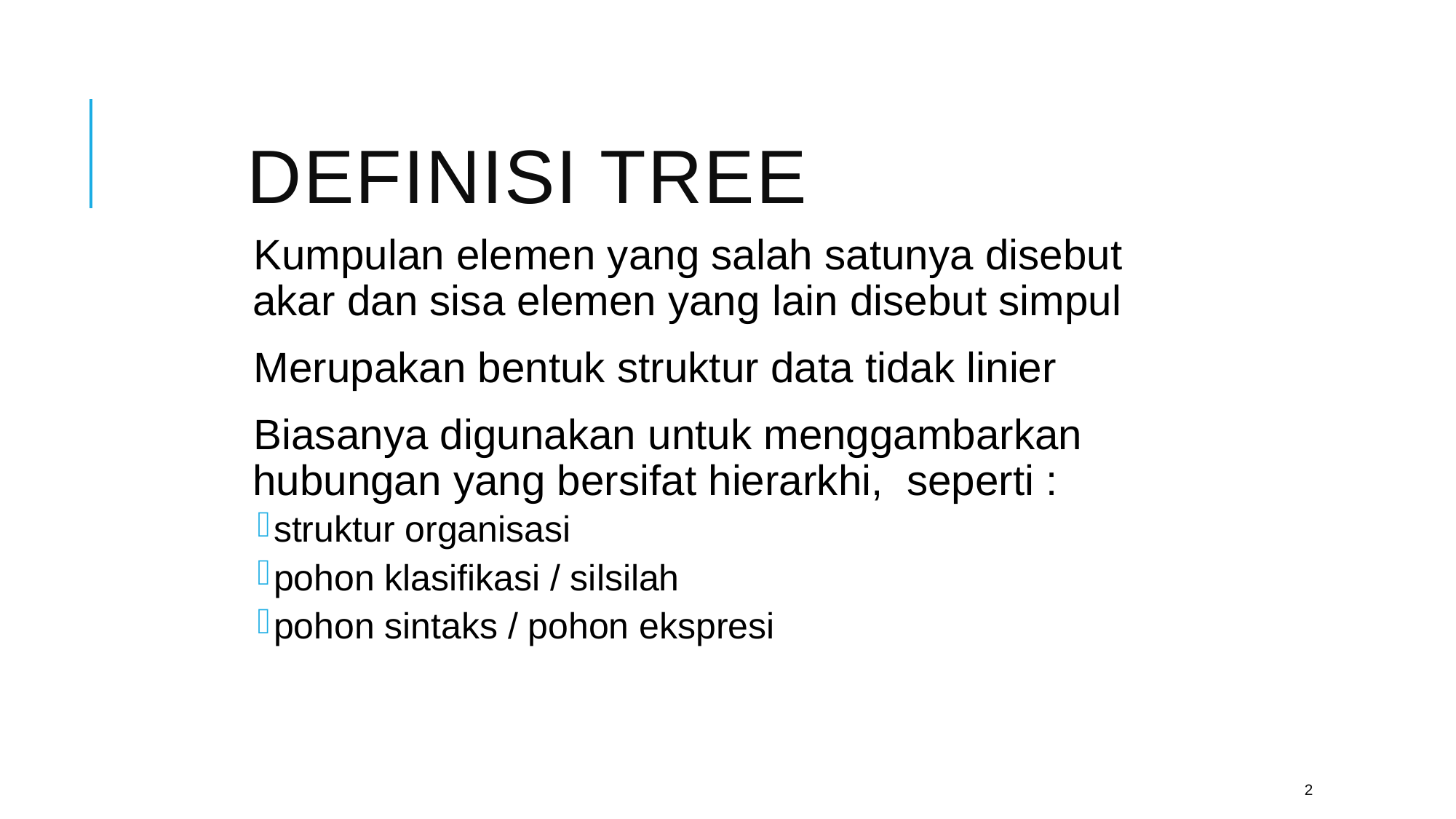

# Definisi Tree
Kumpulan elemen yang salah satunya disebut akar dan sisa elemen yang lain disebut simpul
Merupakan bentuk struktur data tidak linier
Biasanya digunakan untuk menggambarkan hubungan yang bersifat hierarkhi,  seperti :
struktur organisasi
pohon klasifikasi / silsilah
pohon sintaks / pohon ekspresi

2